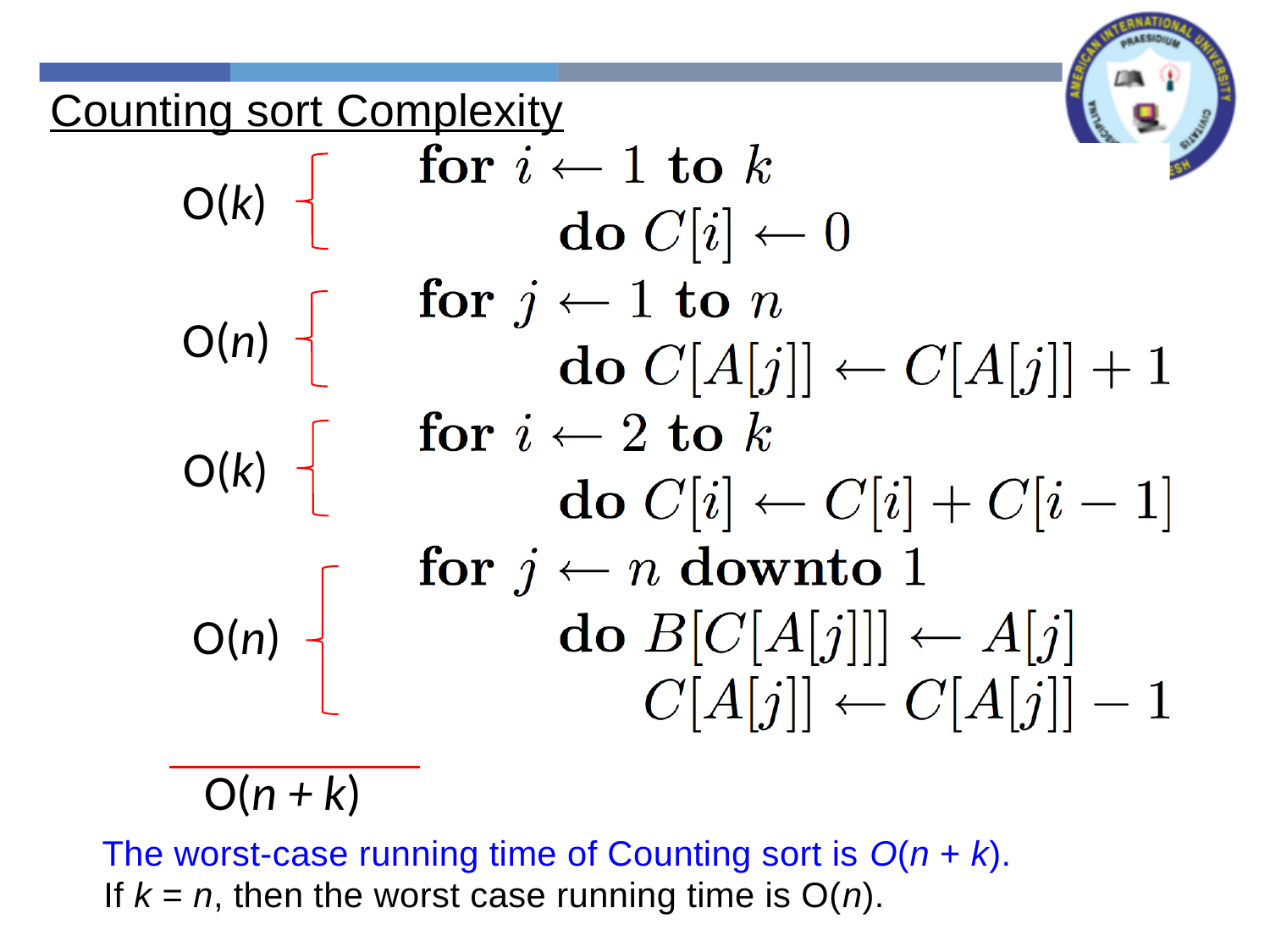

Counting sort Complexity

O(k)

O(n)

O(k)

O(n)
O(n + k)
The worst-case running time of Counting sort is O(n + k).
If k = n, then the worst case running time is O(n).